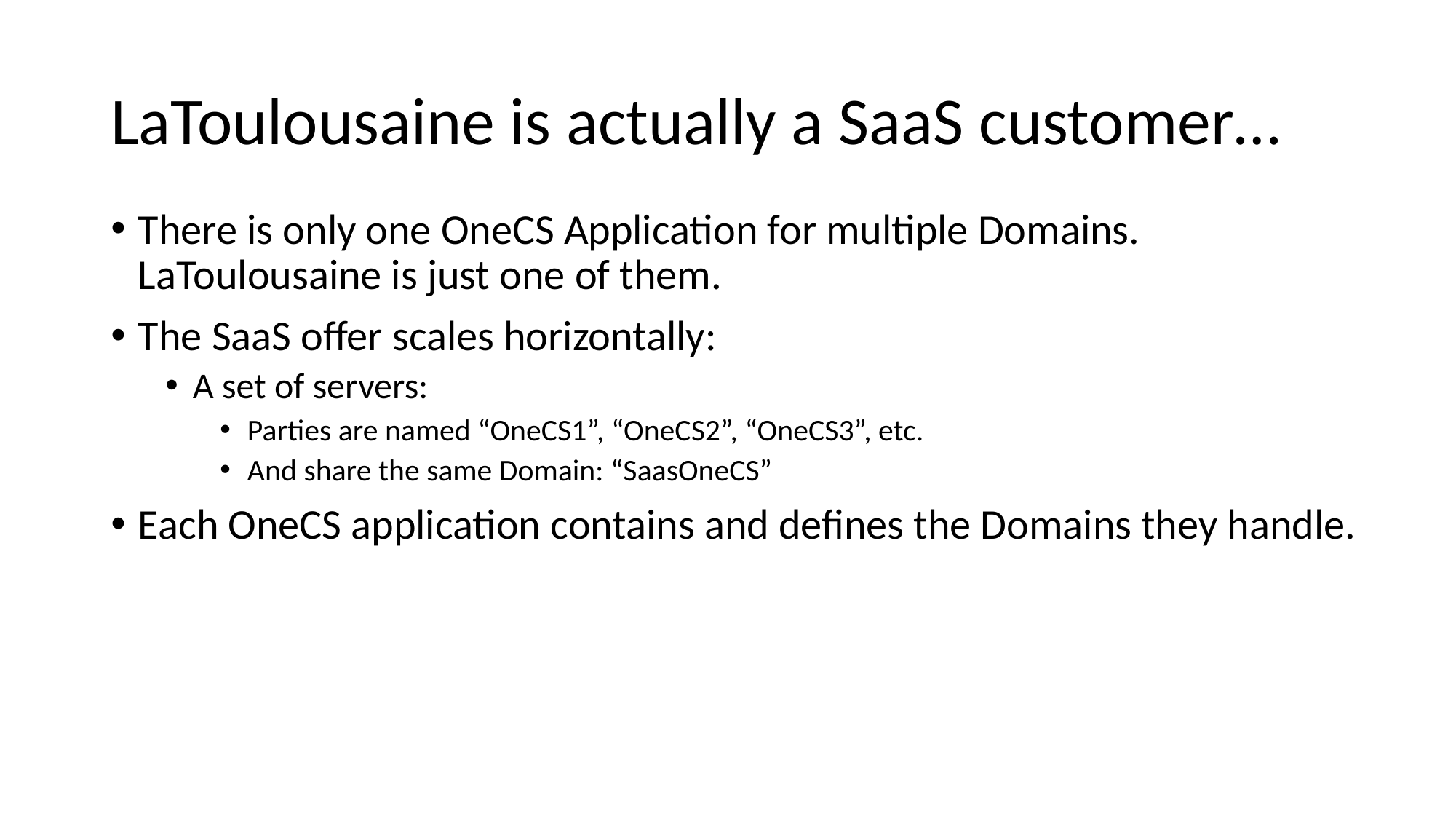

# LaToulousaine is actually a SaaS customer…
There is only one OneCS Application for multiple Domains. LaToulousaine is just one of them.
The SaaS offer scales horizontally:
A set of servers:
Parties are named “OneCS1”, “OneCS2”, “OneCS3”, etc.
And share the same Domain: “SaasOneCS”
Each OneCS application contains and defines the Domains they handle.